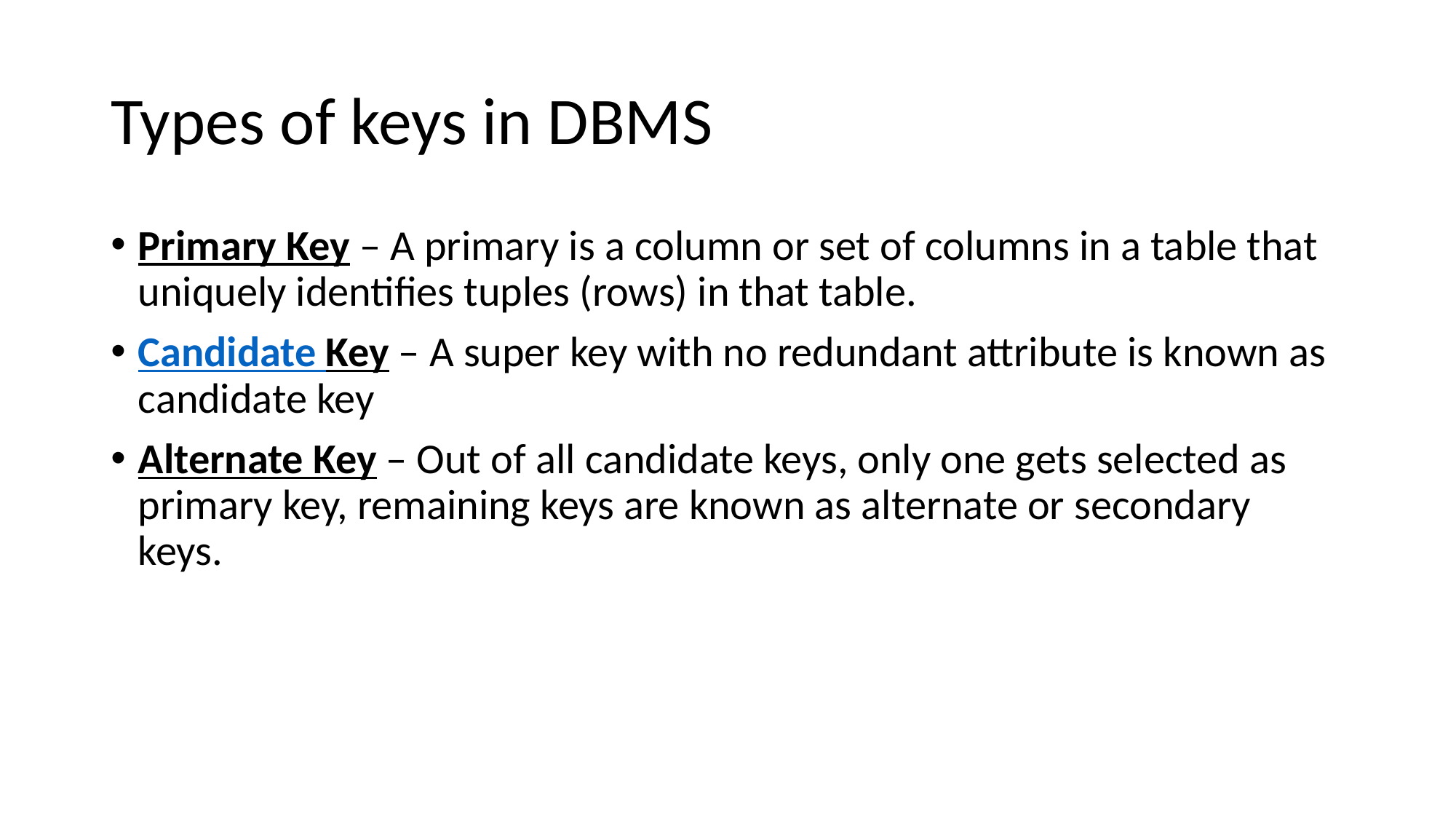

# Types of keys in DBMS
Primary Key – A primary is a column or set of columns in a table that uniquely identifies tuples (rows) in that table.
Candidate Key – A super key with no redundant attribute is known as candidate key
Alternate Key – Out of all candidate keys, only one gets selected as primary key, remaining keys are known as alternate or secondary keys.